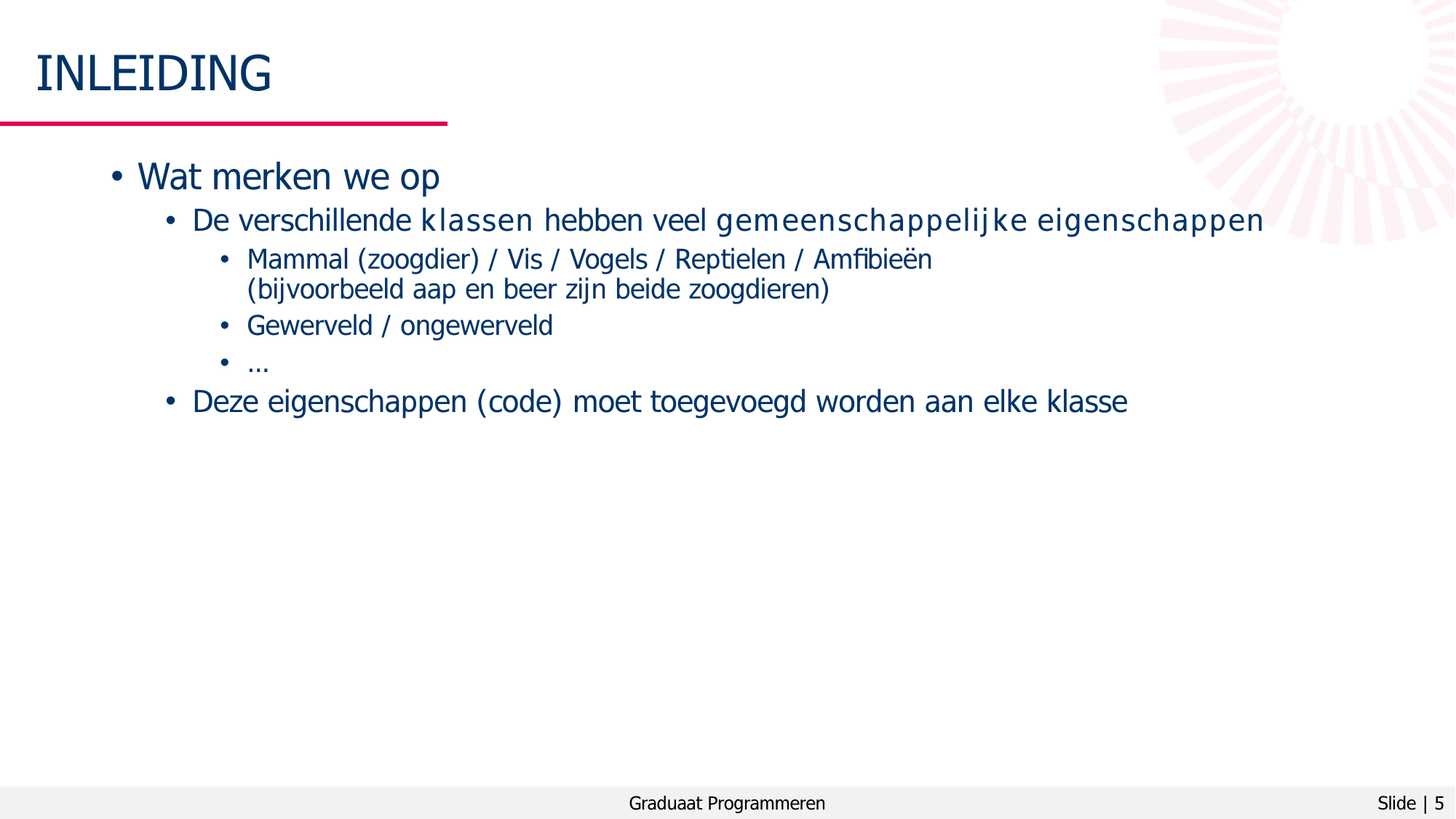

# Inleiding
Wat merken we op
De verschillende klassen hebben veel gemeenschappelijke eigenschappen
Mammal (zoogdier) / Vis / Vogels / Reptielen / Amfibieën 
(bijvoorbeeld aap en beer zijn beide zoogdieren)
Gewerveld / ongewerveld
…
Deze eigenschappen (code) moet toegevoegd worden aan elke klasse